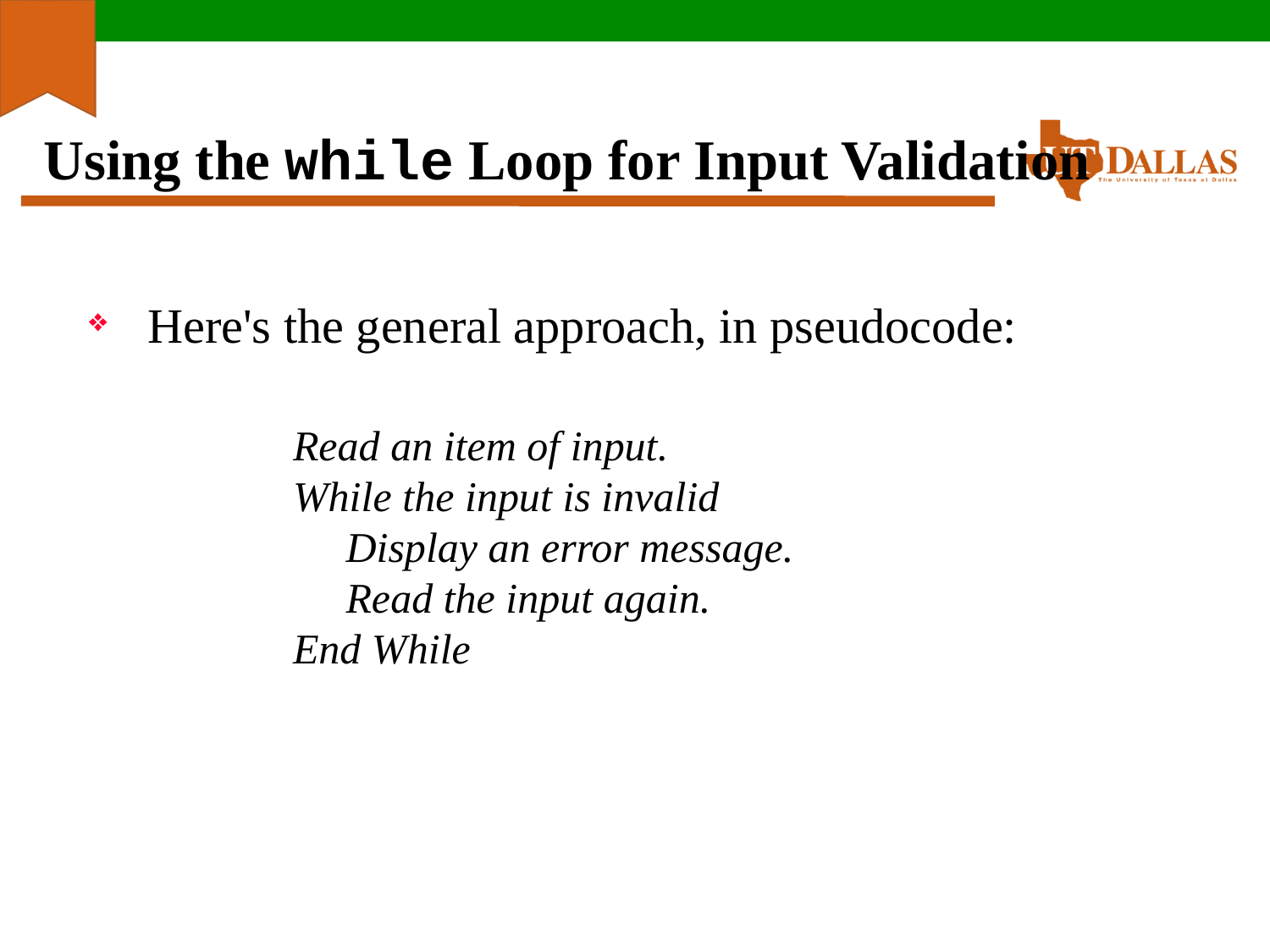

# Using the while Loop for Input Validation

Here's the general approach, in pseudocode:

Read an item of input.
While the input is invalid
     Display an error message.
     Read the input again.
End While